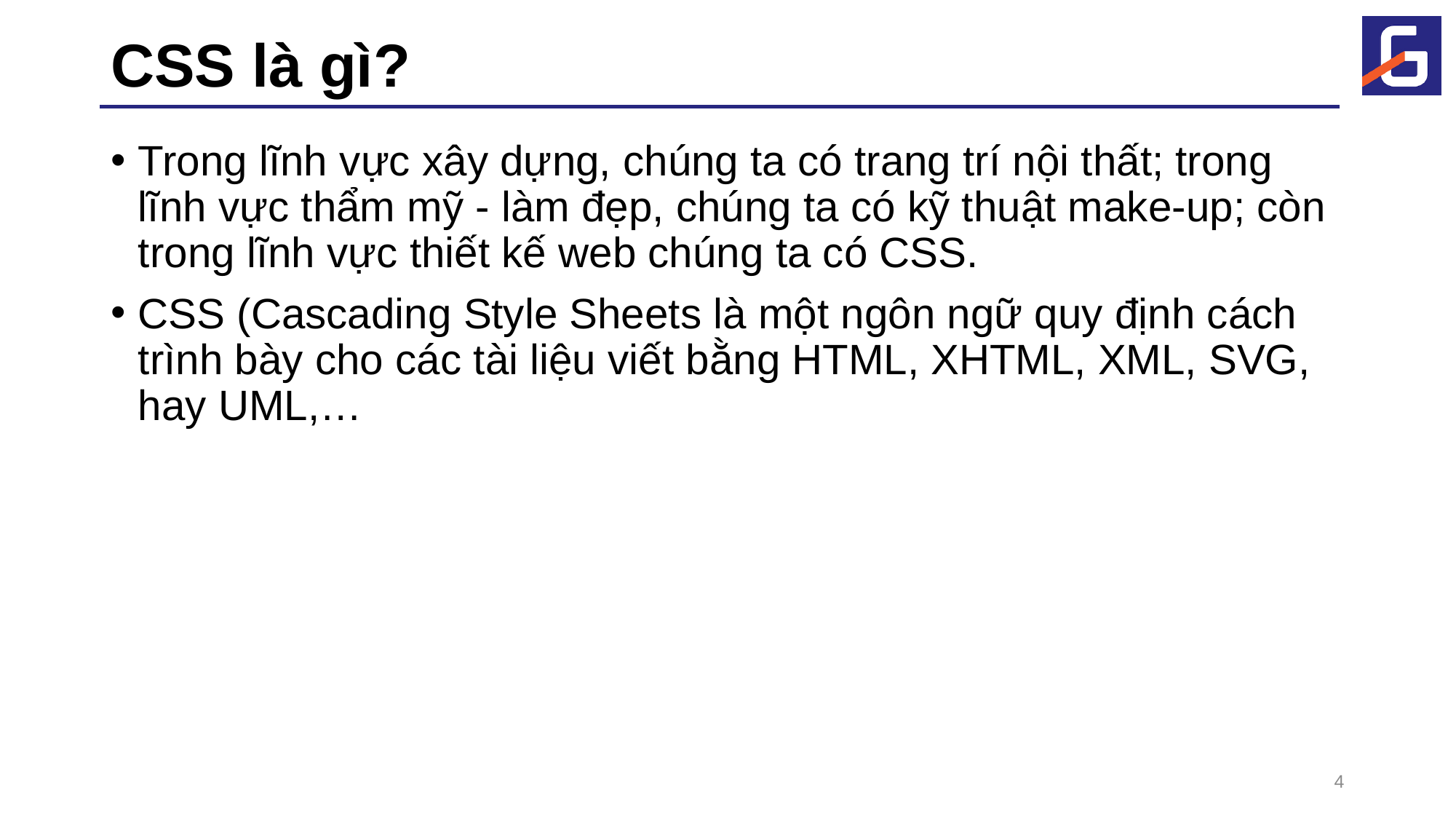

# CSS là gì?
Trong lĩnh vực xây dựng, chúng ta có trang trí nội thất; trong lĩnh vực thẩm mỹ - làm đẹp, chúng ta có kỹ thuật make-up; còn trong lĩnh vực thiết kế web chúng ta có CSS.
CSS (Cascading Style Sheets là một ngôn ngữ quy định cách trình bày cho các tài liệu viết bằng HTML, XHTML, XML, SVG, hay UML,…
4